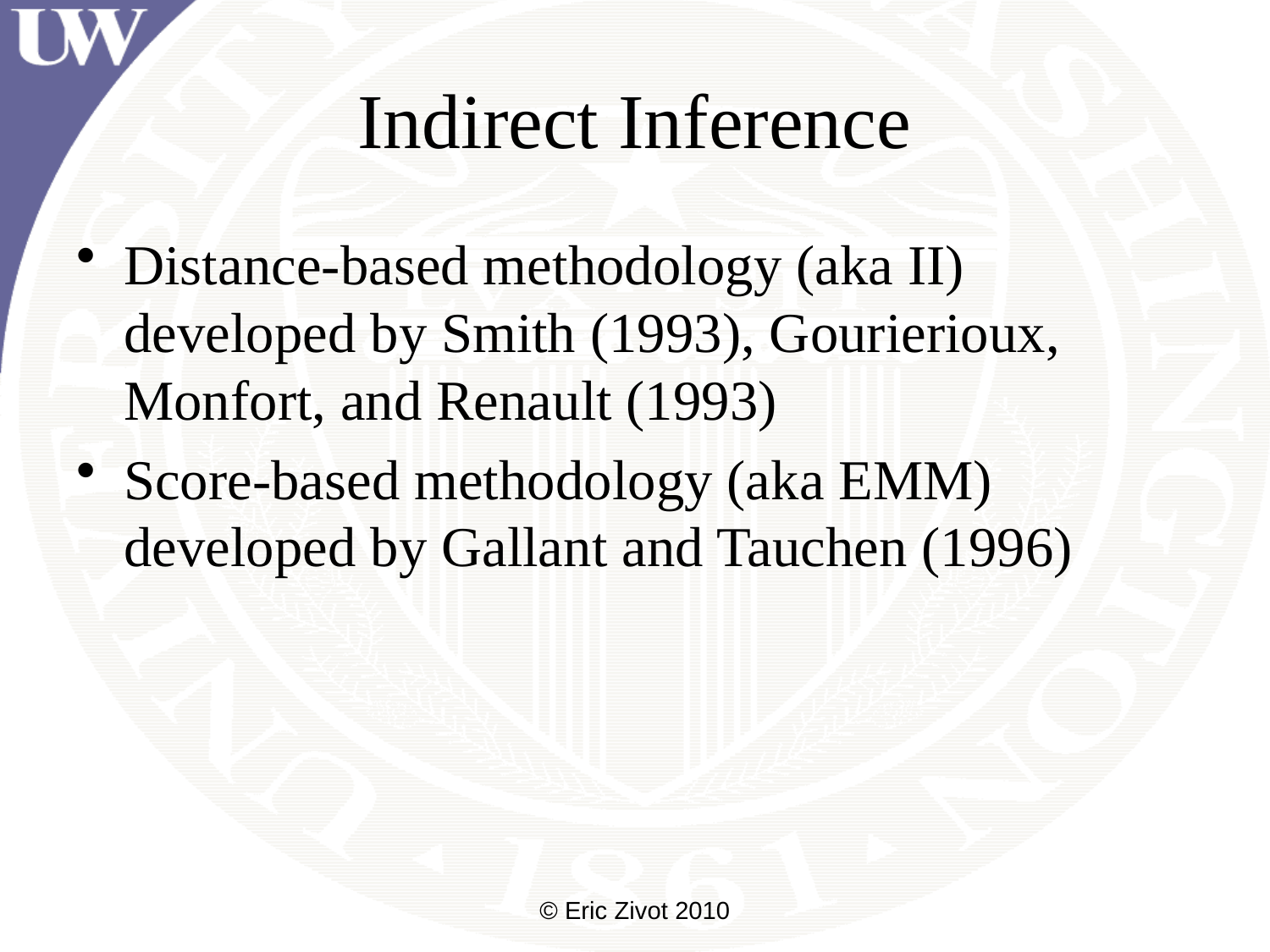

# Indirect Inference
Distance-based methodology (aka II) developed by Smith (1993), Gourierioux, Monfort, and Renault (1993)
Score-based methodology (aka EMM) developed by Gallant and Tauchen (1996)
© Eric Zivot 2010